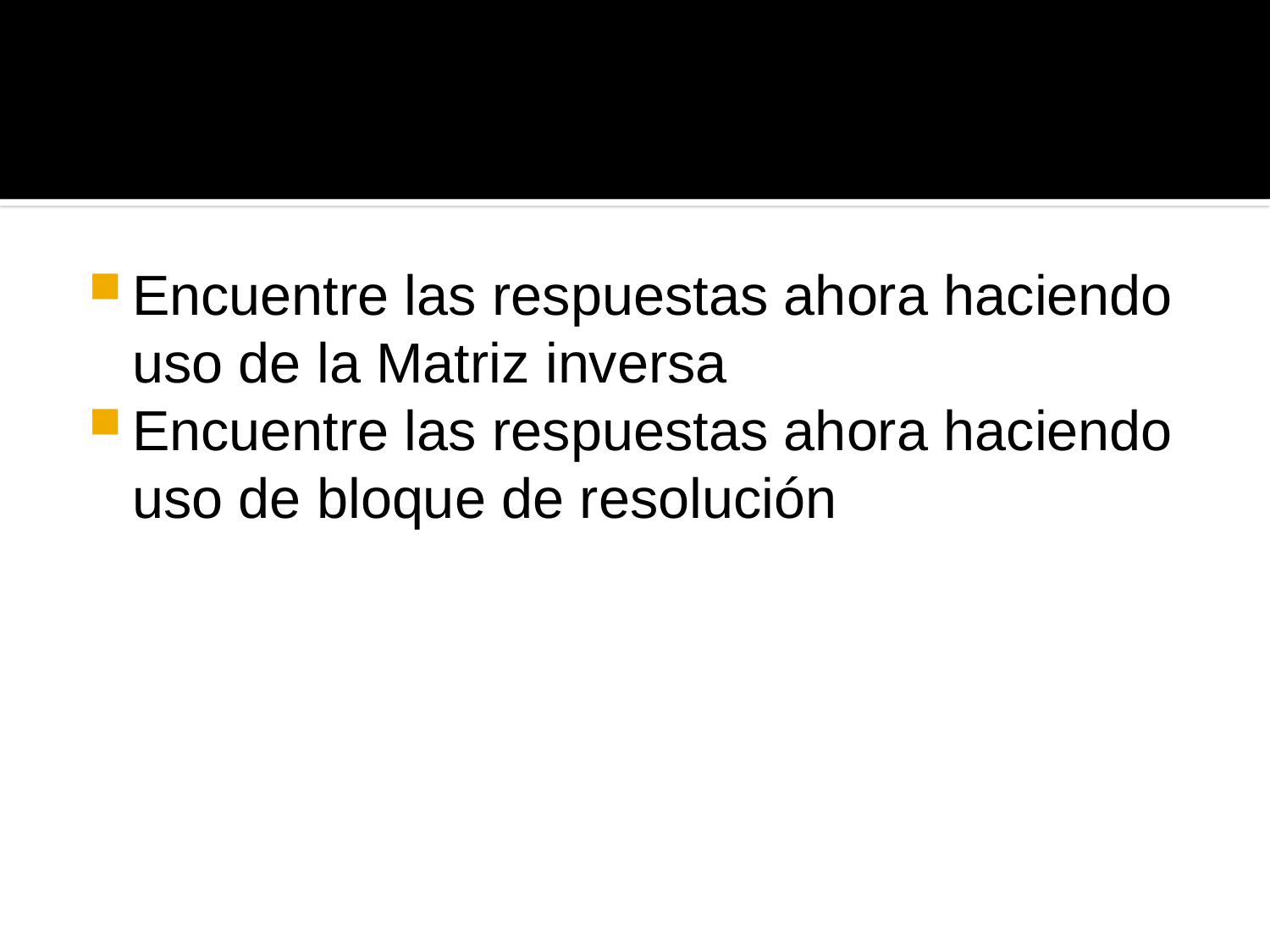

#
Encuentre las respuestas ahora haciendo uso de la Matriz inversa
Encuentre las respuestas ahora haciendo uso de bloque de resolución